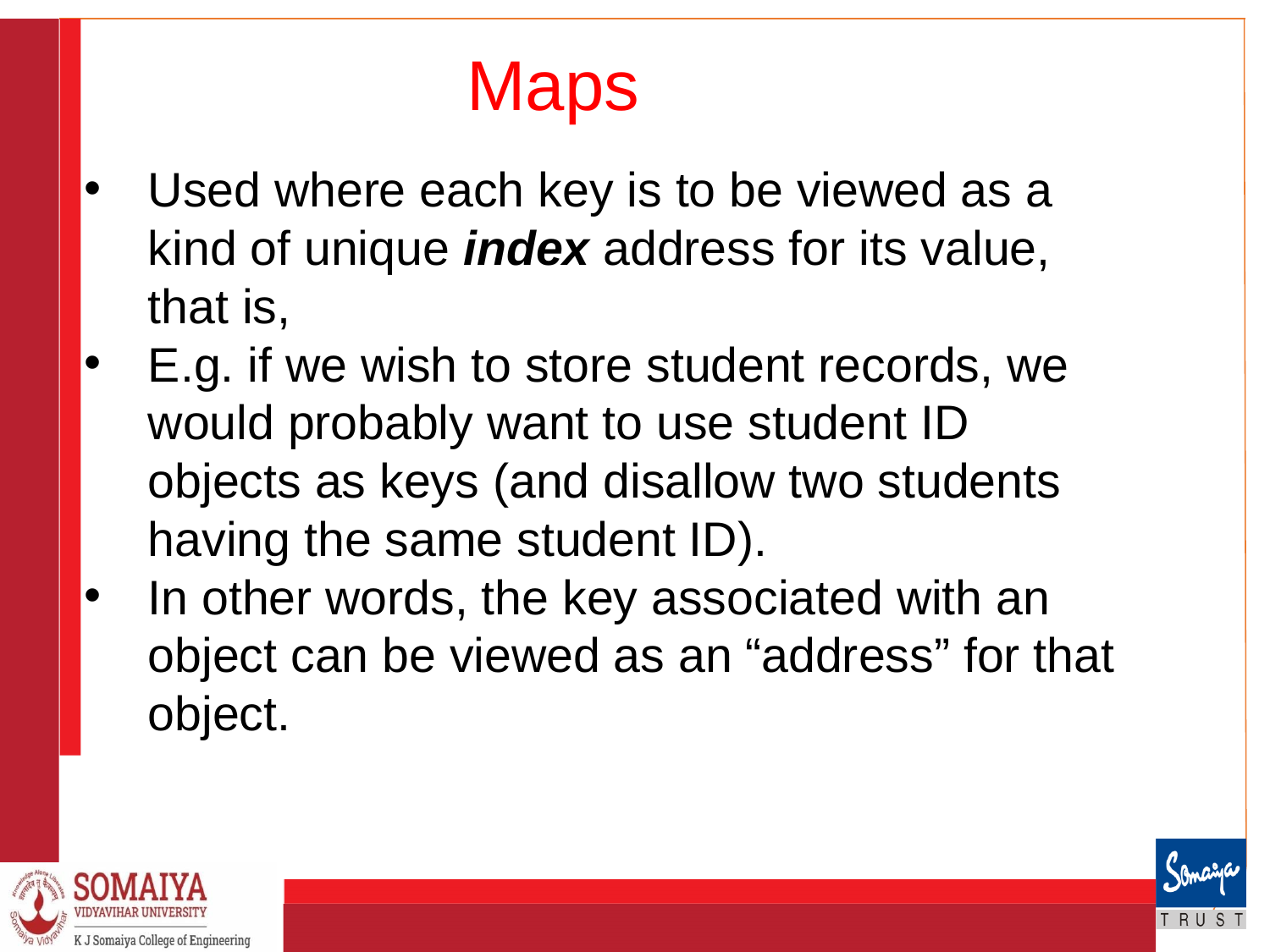

# Maps
Used where each key is to be viewed as a kind of unique index address for its value, that is,
E.g. if we wish to store student records, we would probably want to use student ID objects as keys (and disallow two students having the same student ID).
In other words, the key associated with an object can be viewed as an “address” for that object.